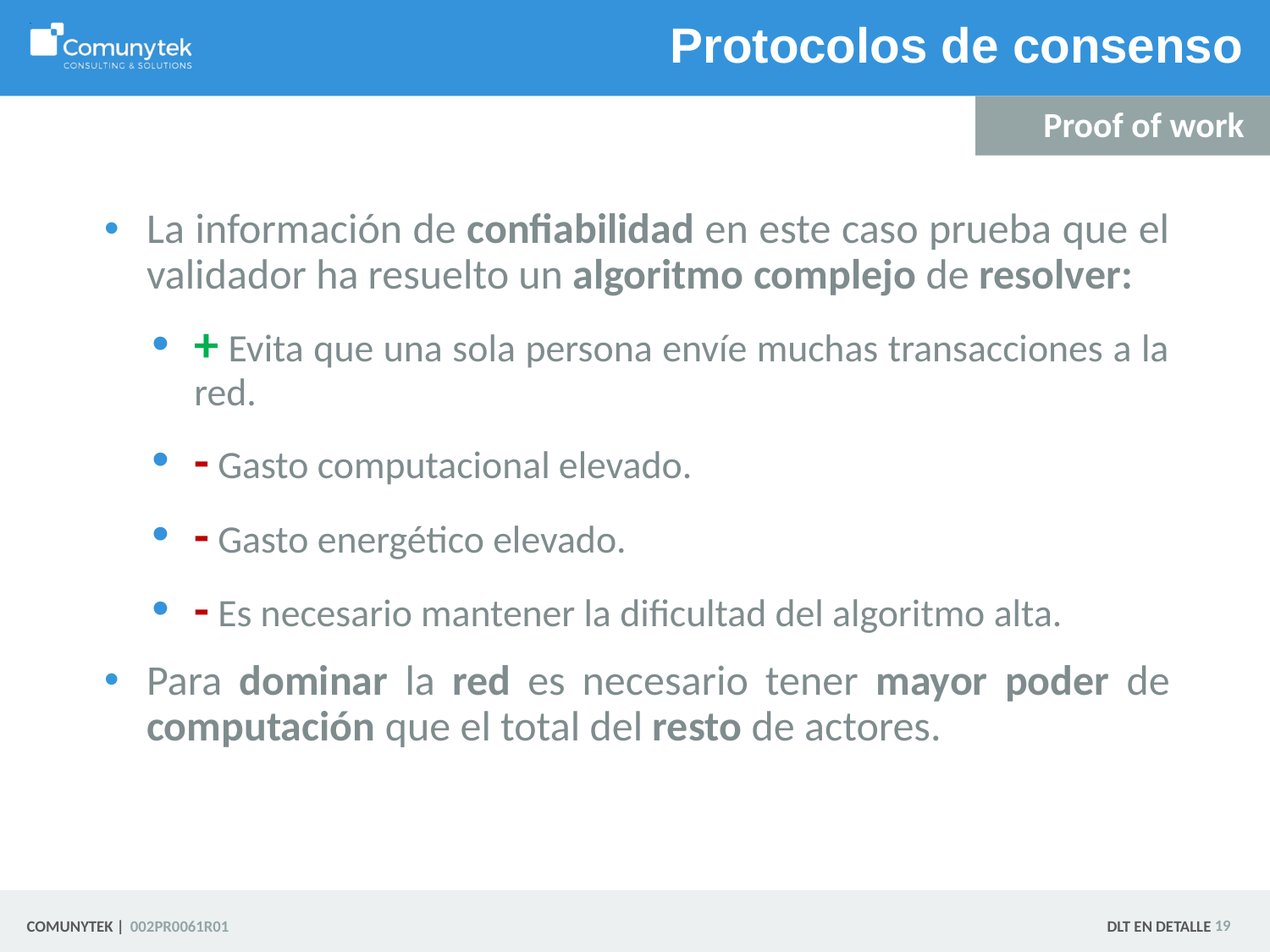

# Protocolos de consenso
Proof of work
La información de confiabilidad en este caso prueba que el validador ha resuelto un algoritmo complejo de resolver:
+ Evita que una sola persona envíe muchas transacciones a la red.
- Gasto computacional elevado.
- Gasto energético elevado.
- Es necesario mantener la dificultad del algoritmo alta.
Para dominar la red es necesario tener mayor poder de computación que el total del resto de actores.

 19